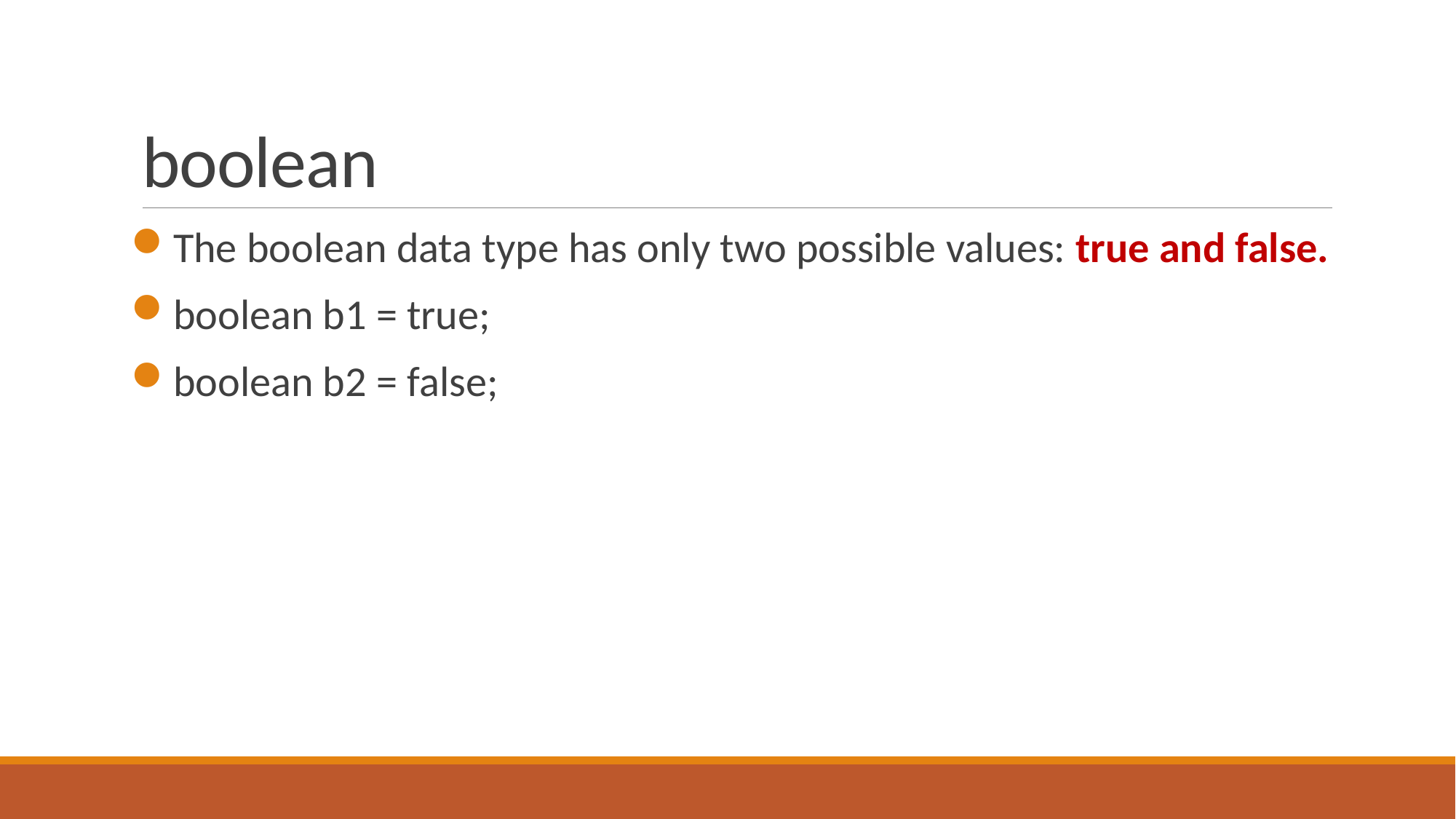

# boolean
The boolean data type has only two possible values: true and false.
boolean b1 = true;
boolean b2 = false;